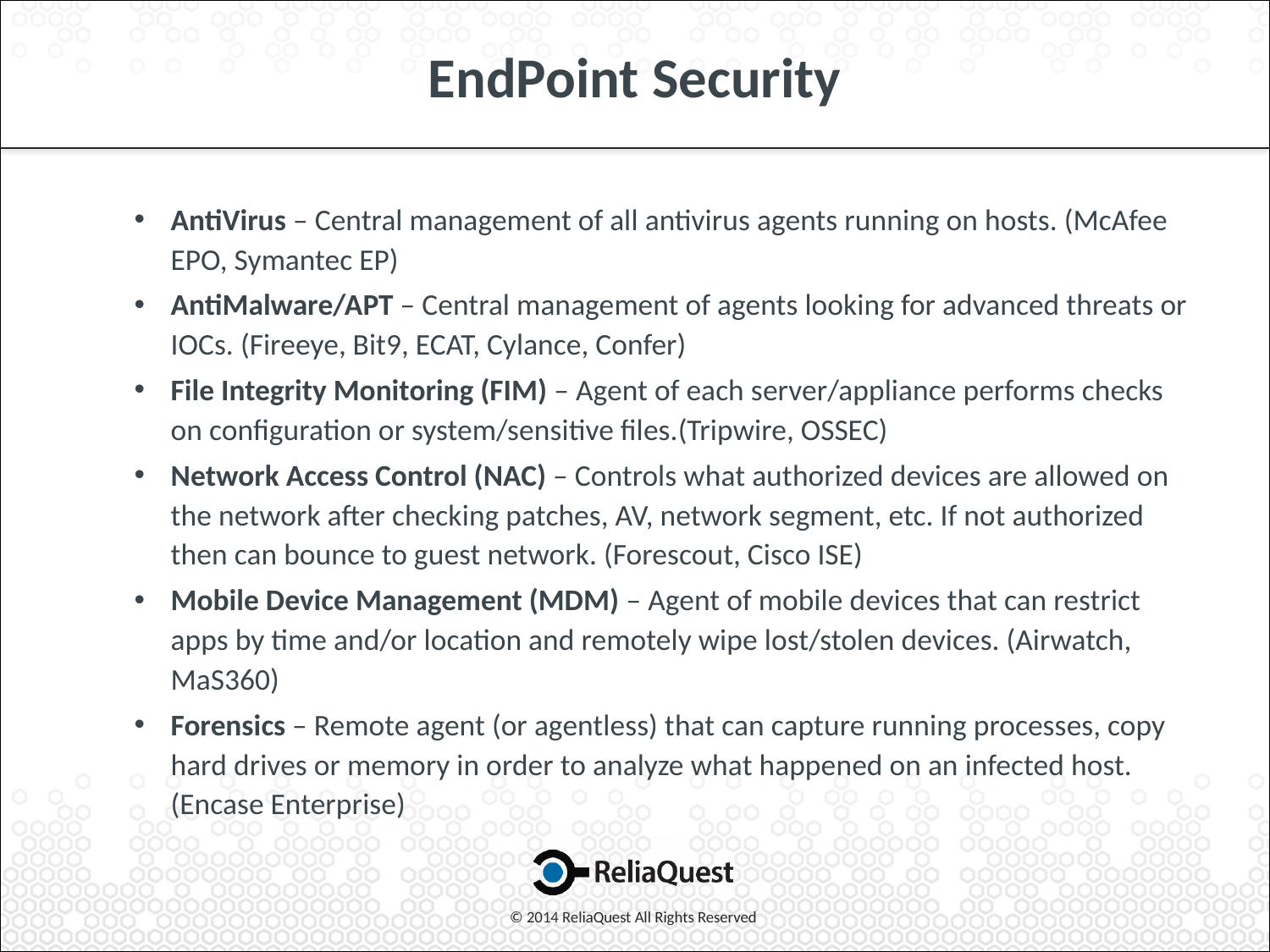

# EndPoint Security
AntiVirus – Central management of all antivirus agents running on hosts. (McAfee EPO, Symantec EP)
AntiMalware/APT – Central management of agents looking for advanced threats or IOCs. (Fireeye, Bit9, ECAT, Cylance, Confer)
File Integrity Monitoring (FIM) – Agent of each server/appliance performs checks on configuration or system/sensitive files.(Tripwire, OSSEC)
Network Access Control (NAC) – Controls what authorized devices are allowed on the network after checking patches, AV, network segment, etc. If not authorized then can bounce to guest network. (Forescout, Cisco ISE)
Mobile Device Management (MDM) – Agent of mobile devices that can restrict apps by time and/or location and remotely wipe lost/stolen devices. (Airwatch, MaS360)
Forensics – Remote agent (or agentless) that can capture running processes, copy hard drives or memory in order to analyze what happened on an infected host. (Encase Enterprise)